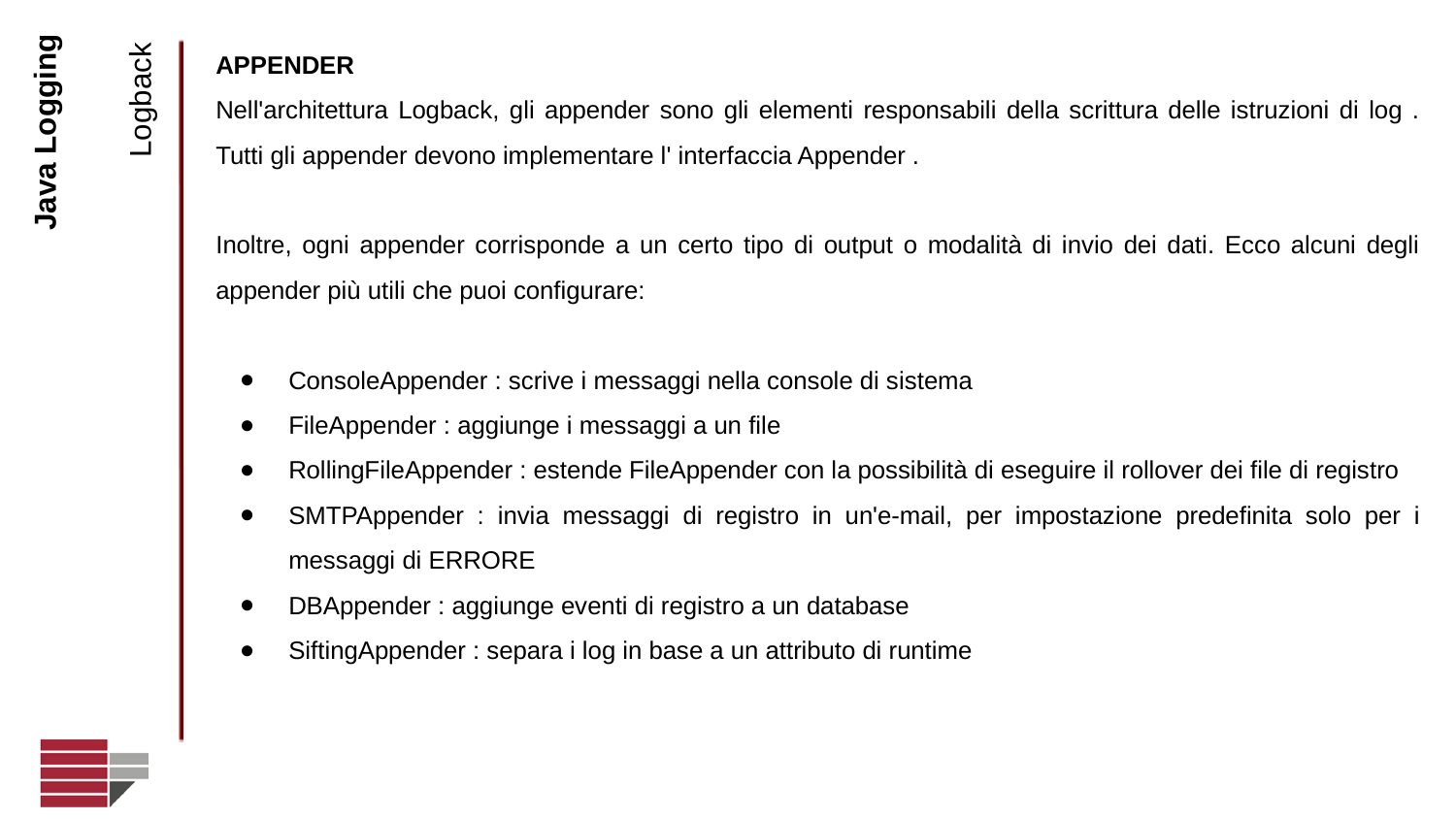

APPENDER
Nell'architettura Logback, gli appender sono gli elementi responsabili della scrittura delle istruzioni di log . Tutti gli appender devono implementare l' interfaccia Appender .

Inoltre, ogni appender corrisponde a un certo tipo di output o modalità di invio dei dati. Ecco alcuni degli appender più utili che puoi configurare:

ConsoleAppender : scrive i messaggi nella console di sistema
FileAppender : aggiunge i messaggi a un file
RollingFileAppender : estende FileAppender con la possibilità di eseguire il rollover dei file di registro
SMTPAppender : invia messaggi di registro in un'e-mail, per impostazione predefinita solo per i messaggi di ERRORE
DBAppender : aggiunge eventi di registro a un database
SiftingAppender : separa i log in base a un attributo di runtime

# Java Logging
Logback